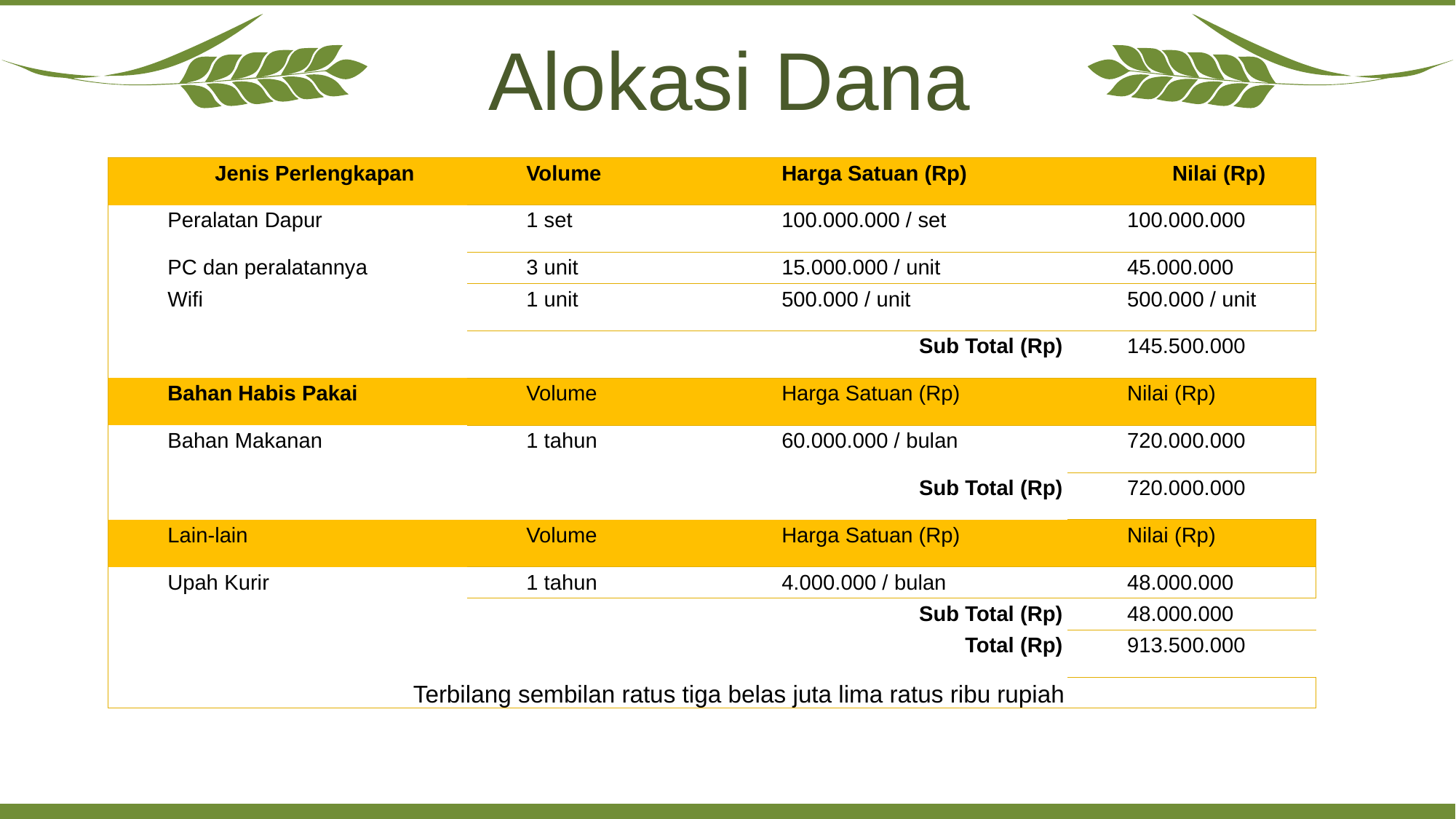

Alokasi Dana
| Jenis Perlengkapan | Volume | Harga Satuan (Rp) | Nilai (Rp) |
| --- | --- | --- | --- |
| Peralatan Dapur | 1 set | 100.000.000 / set | 100.000.000 |
| PC dan peralatannya | 3 unit | 15.000.000 / unit | 45.000.000 |
| Wifi | 1 unit | 500.000 / unit | 500.000 / unit |
| Sub Total (Rp) |  |  | 145.500.000 |
| Bahan Habis Pakai | Volume | Harga Satuan (Rp) | Nilai (Rp) |
| Bahan Makanan | 1 tahun | 60.000.000 / bulan | 720.000.000 |
| Sub Total (Rp) |  |  | 720.000.000 |
| Lain-lain | Volume | Harga Satuan (Rp) | Nilai (Rp) |
| Upah Kurir | 1 tahun | 4.000.000 / bulan | 48.000.000 |
| Sub Total (Rp) |  |  | 48.000.000 |
| Total (Rp) |  |  | 913.500.000 |
| Terbilang sembilan ratus tiga belas juta lima ratus ribu rupiah |  |  |  |